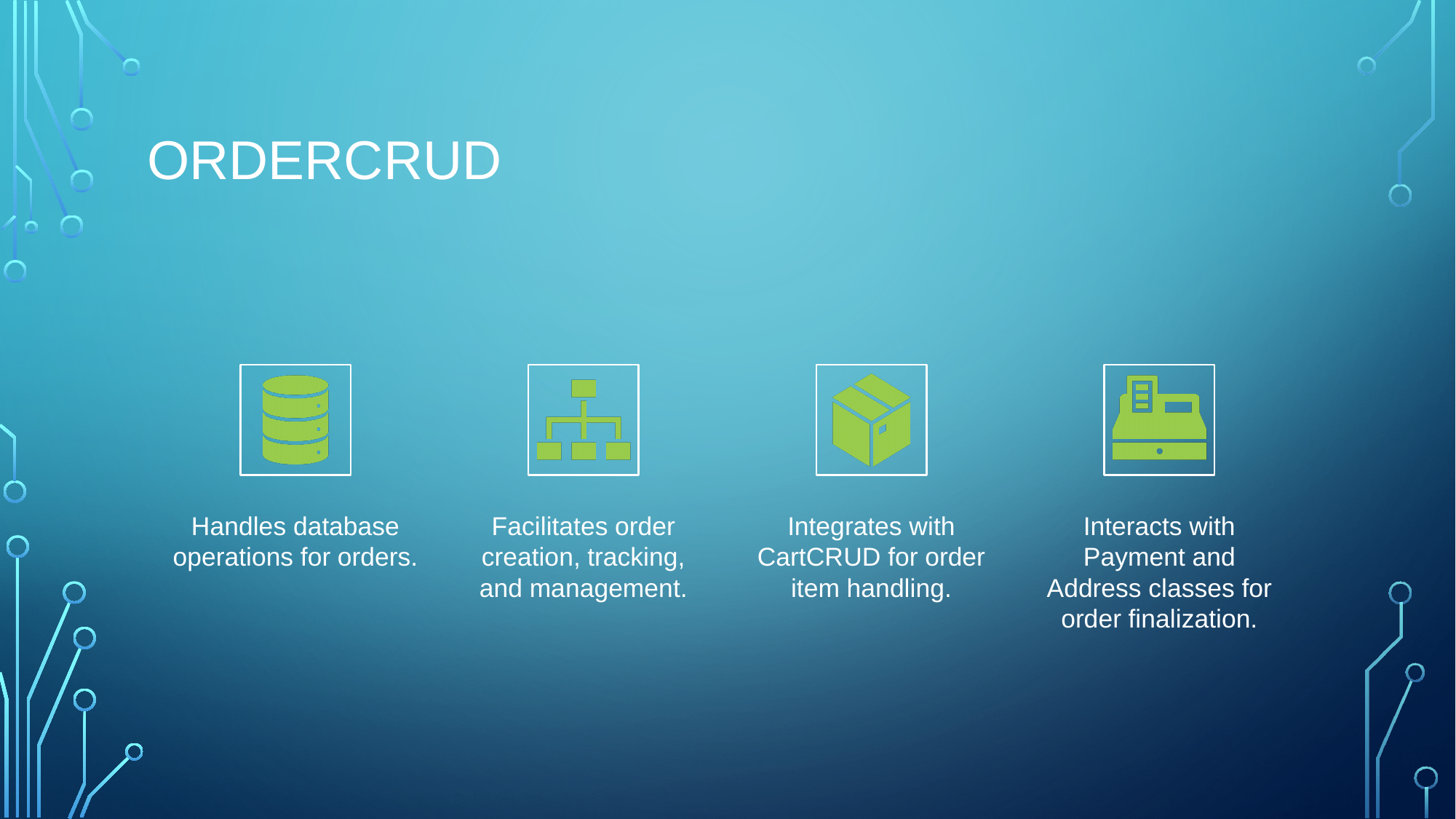

# OrderCRUD
Handles database operations for orders.
Facilitates order creation, tracking, and management.
Integrates with CartCRUD for order item handling.
Interacts with Payment and Address classes for order finalization.